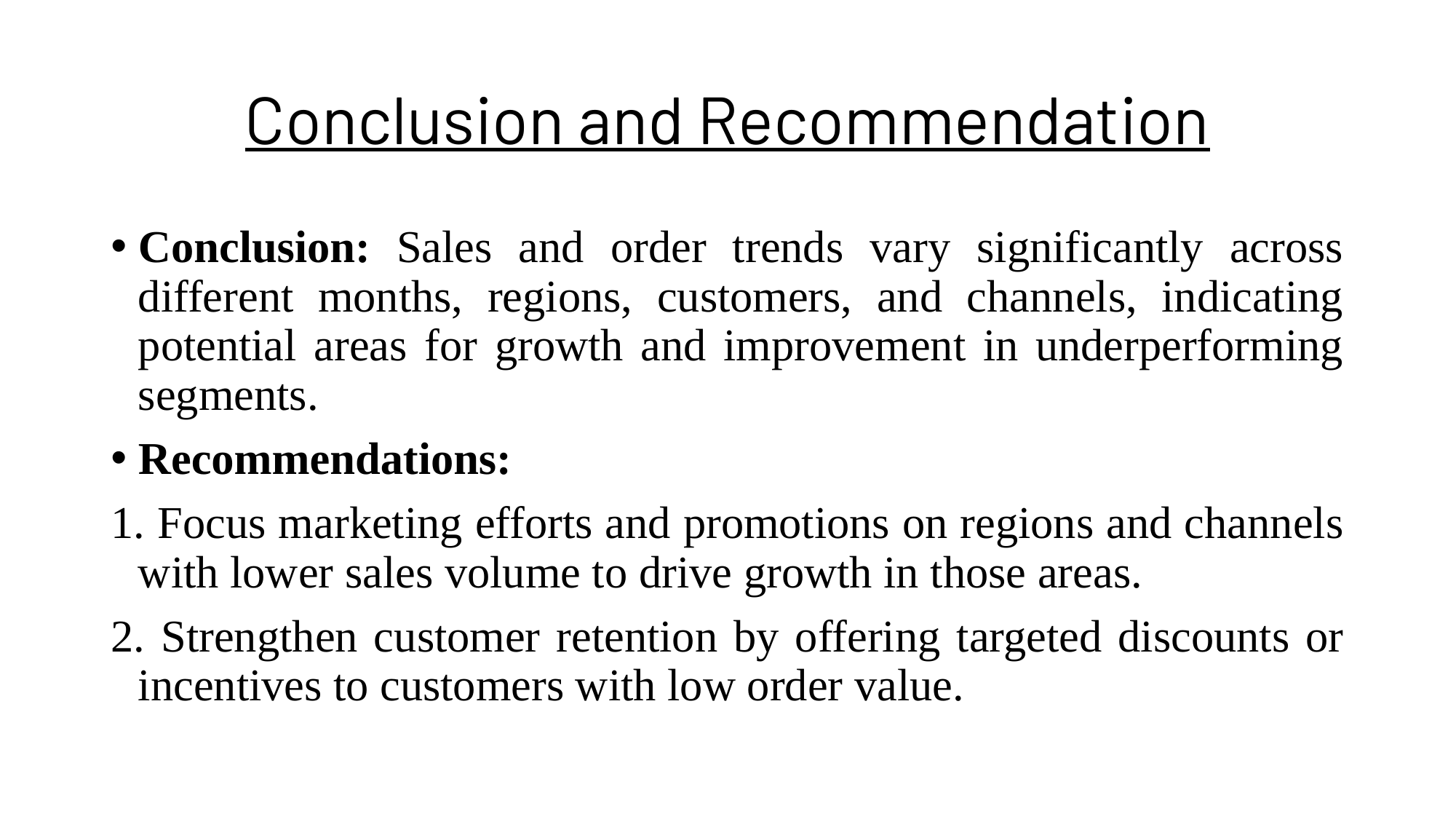

# Conclusion and Recommendation
Conclusion: Sales and order trends vary significantly across different months, regions, customers, and channels, indicating potential areas for growth and improvement in underperforming segments.
Recommendations:
 Focus marketing efforts and promotions on regions and channels with lower sales volume to drive growth in those areas.
 Strengthen customer retention by offering targeted discounts or incentives to customers with low order value.